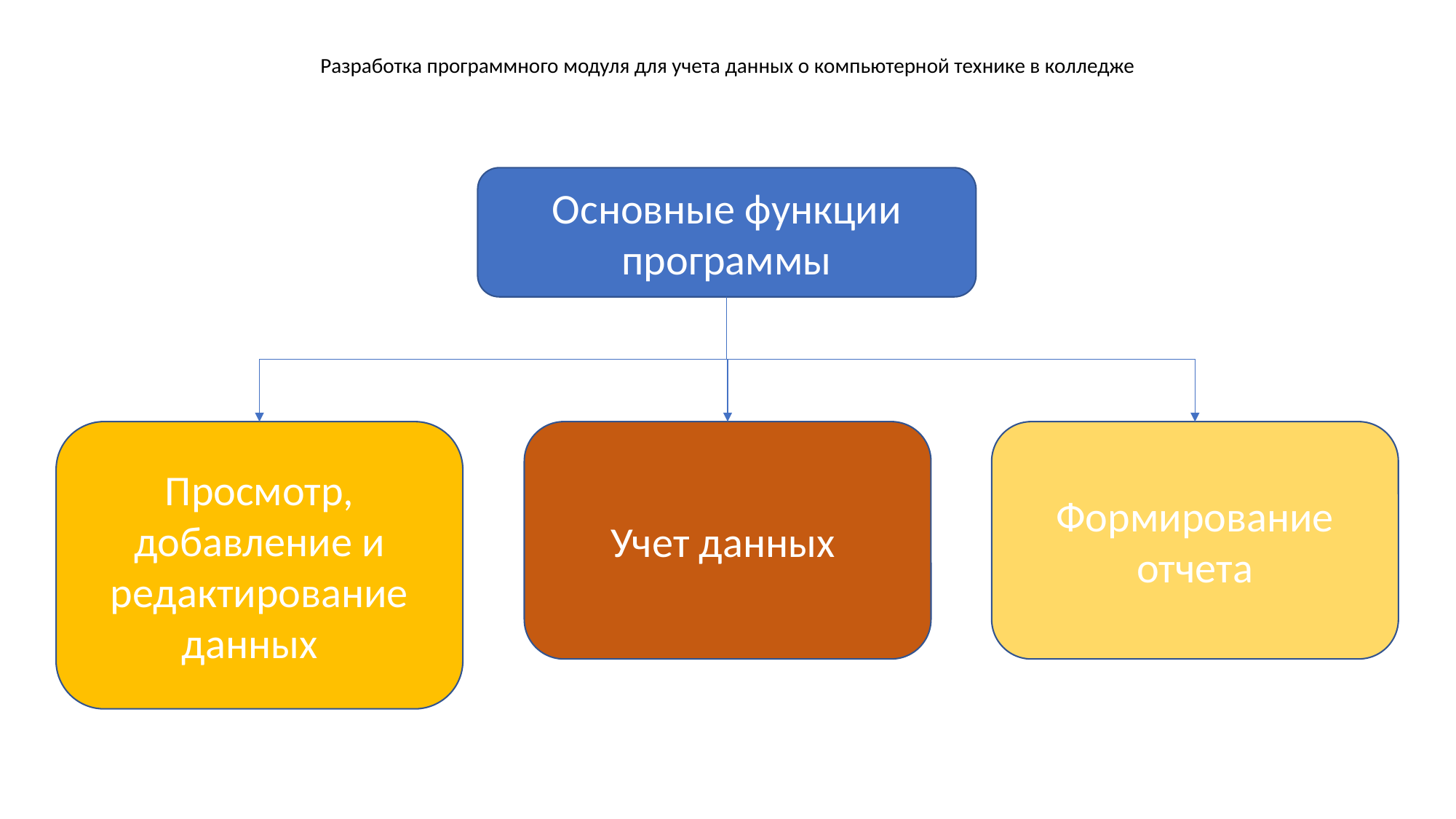

# Разработка программного модуля для учета данных о компьютерной технике в колледже
Основные функции программы
Просмотр, добавление и редактирование данных
Учет данных
Формирование отчета